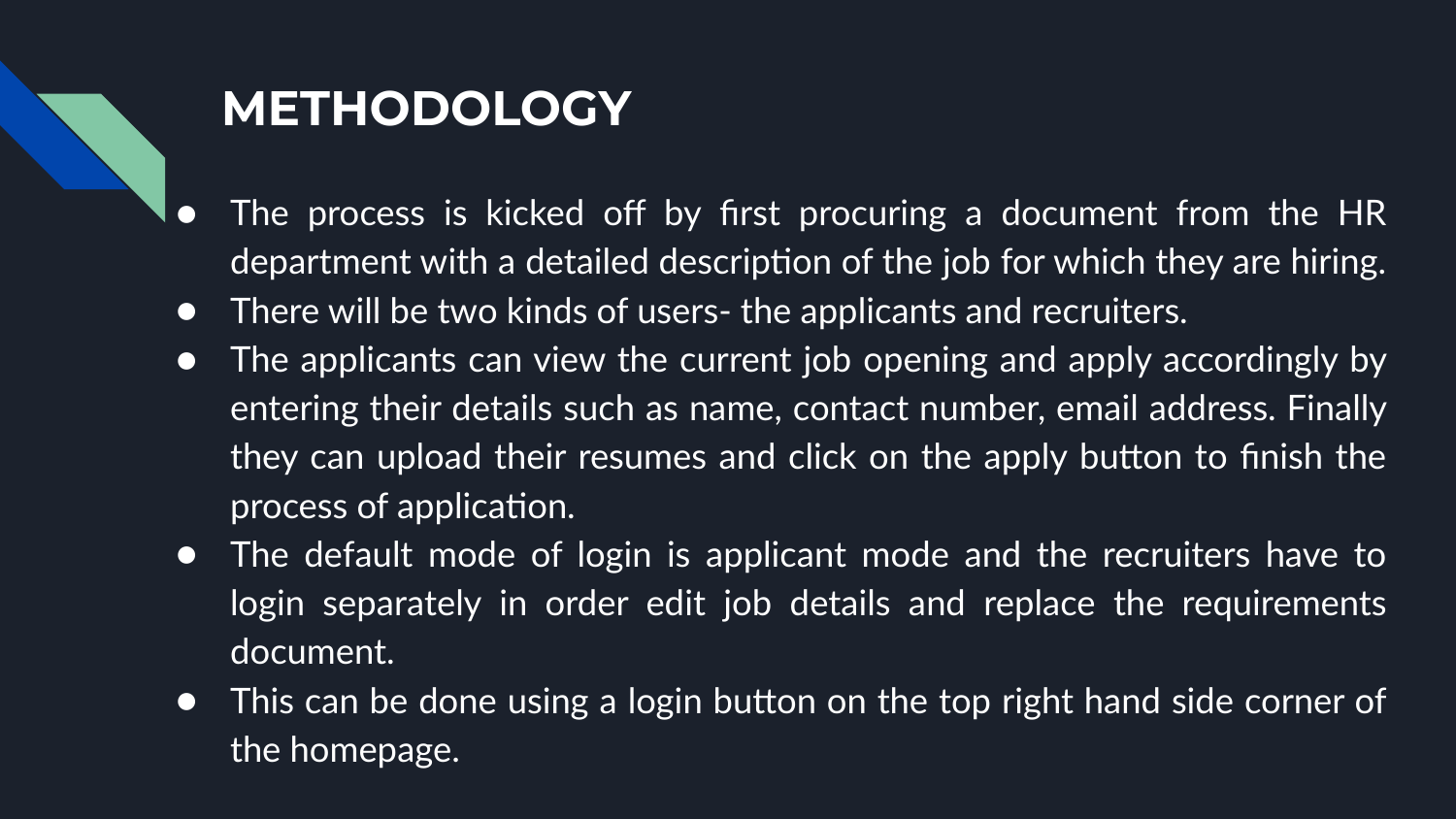

# METHODOLOGY
The process is kicked off by first procuring a document from the HR department with a detailed description of the job for which they are hiring.
There will be two kinds of users- the applicants and recruiters.
The applicants can view the current job opening and apply accordingly by entering their details such as name, contact number, email address. Finally they can upload their resumes and click on the apply button to finish the process of application.
The default mode of login is applicant mode and the recruiters have to login separately in order edit job details and replace the requirements document.
This can be done using a login button on the top right hand side corner of the homepage.